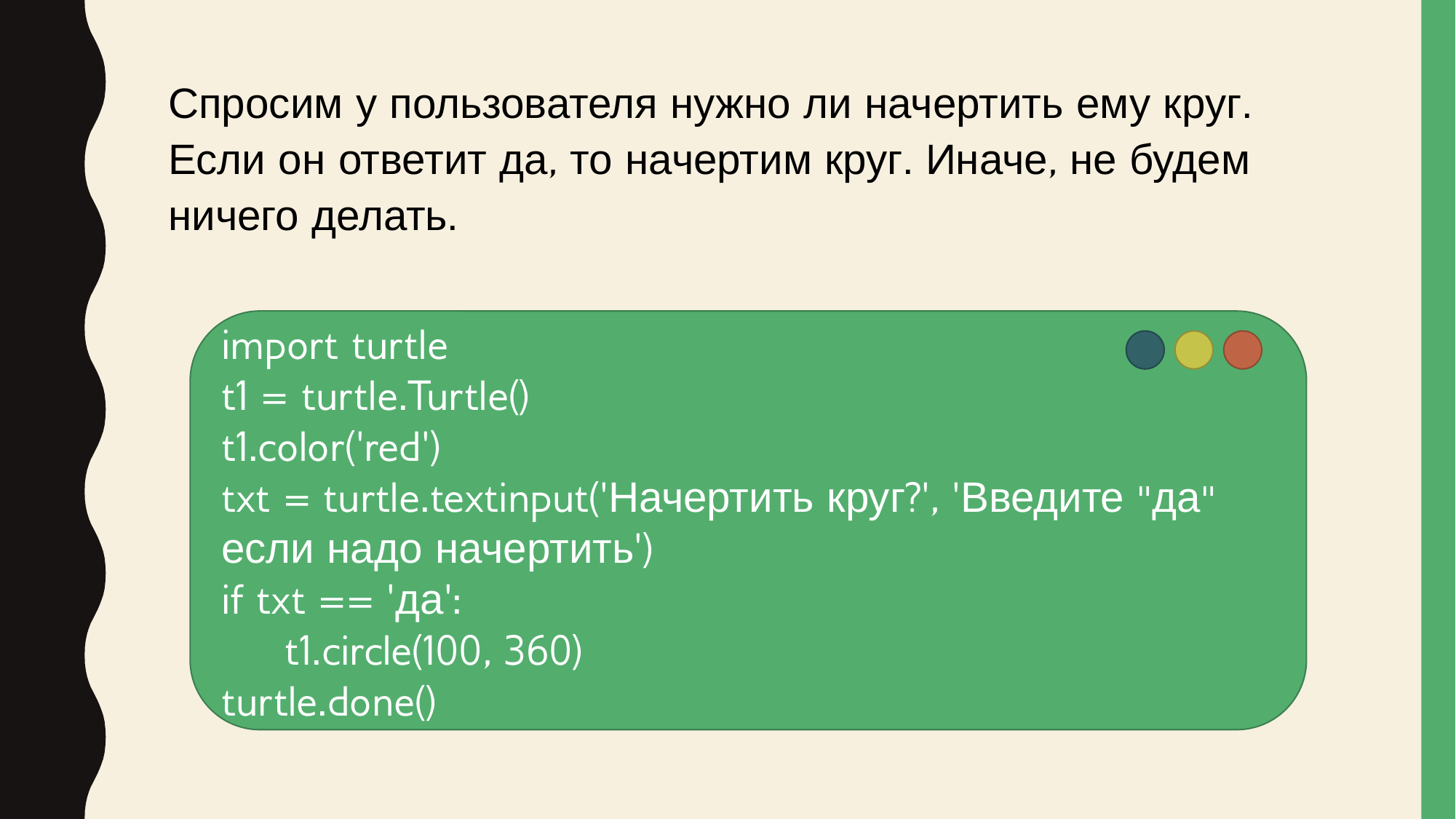

Спросим у пользователя нужно ли начертить ему круг. Если он ответит да, то начертим круг. Иначе, не будем ничего делать.
import turtle
t1 = turtle.Turtle()
t1.color('red')
txt = turtle.textinput('Начертить круг?', 'Введите "да" если надо начертить')
if txt == 'да':
     t1.circle(100, 360)
turtle.done()